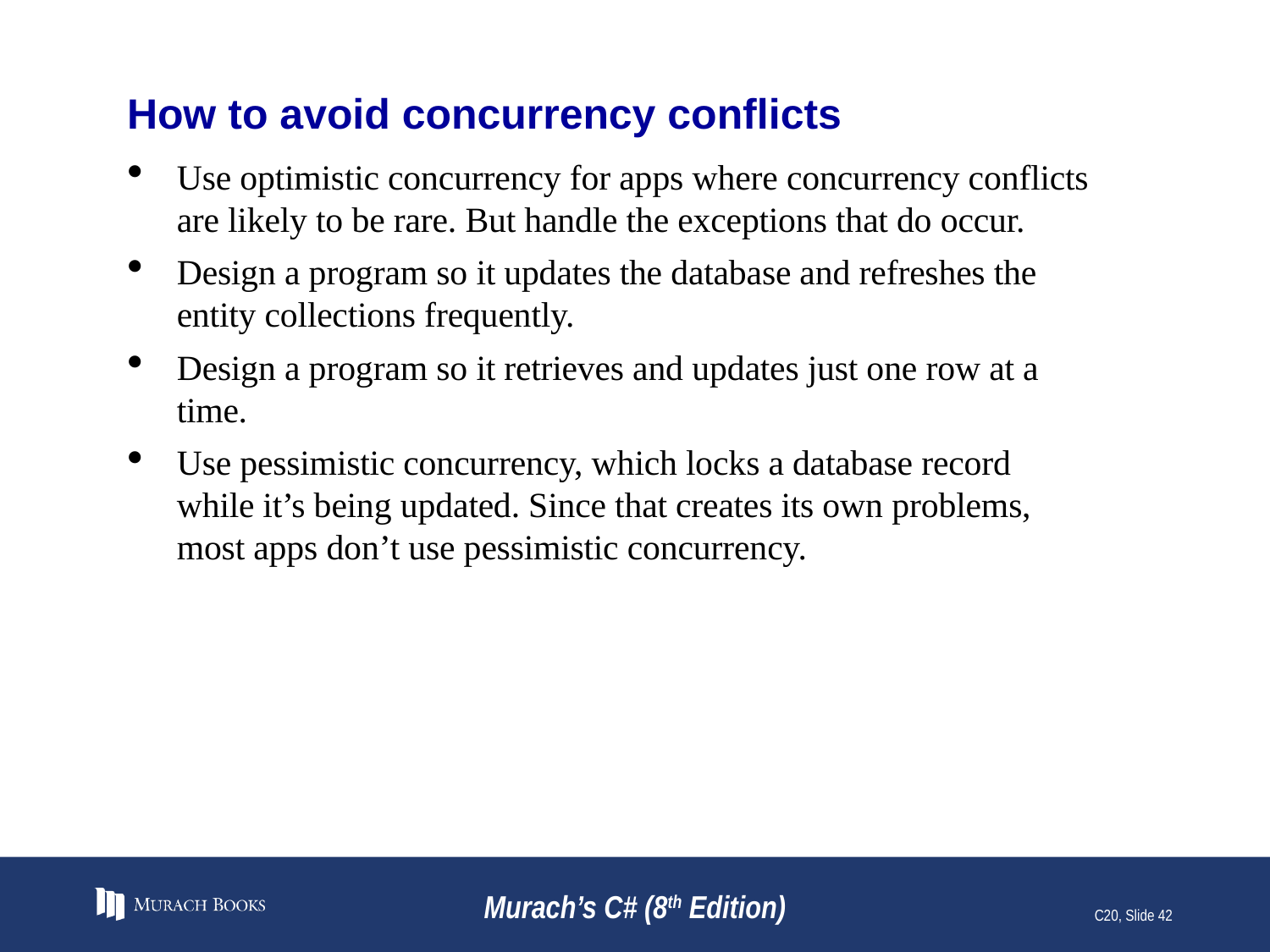

# How to avoid concurrency conflicts
Use optimistic concurrency for apps where concurrency conflicts are likely to be rare. But handle the exceptions that do occur.
Design a program so it updates the database and refreshes the entity collections frequently.
Design a program so it retrieves and updates just one row at a time.
Use pessimistic concurrency, which locks a database record while it’s being updated. Since that creates its own problems, most apps don’t use pessimistic concurrency.

Murach’s C# (8th Edition)

C20, Slide 42